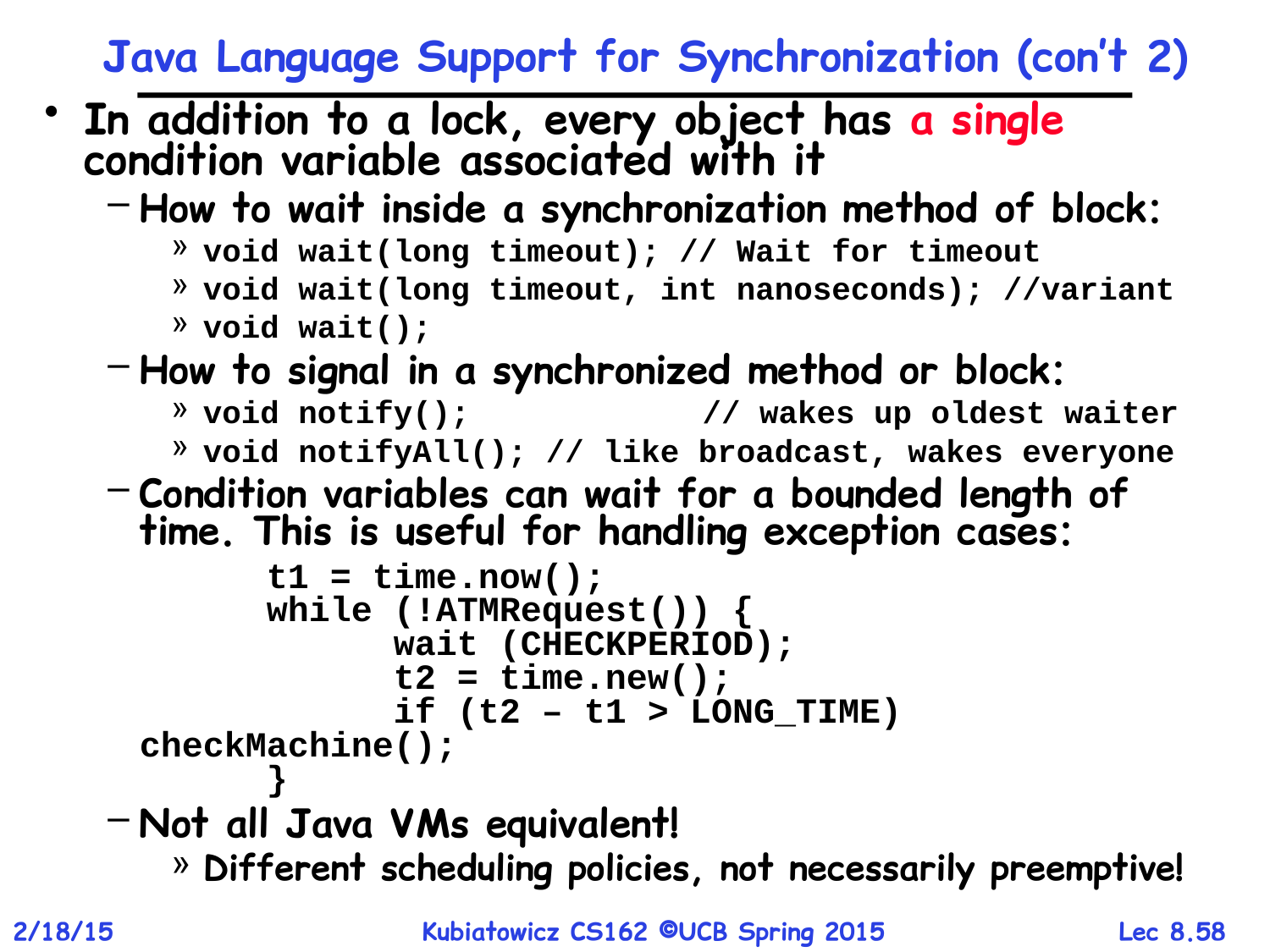

# Java Language Support for Synchronization (con’t 2)
In addition to a lock, every object has a single condition variable associated with it
How to wait inside a synchronization method of block:
void wait(long timeout); // Wait for timeout
void wait(long timeout, int nanoseconds); //variant
void wait();
How to signal in a synchronized method or block:
void notify();	// wakes up oldest waiter
void notifyAll(); // like broadcast, wakes everyone
Condition variables can wait for a bounded length of time. This is useful for handling exception cases:
		t1 = time.now();
	while (!ATMRequest()) {
		wait (CHECKPERIOD);
		t2 = time.new();
		if (t2 – t1 > LONG_TIME) checkMachine();
	}
Not all Java VMs equivalent!
Different scheduling policies, not necessarily preemptive!